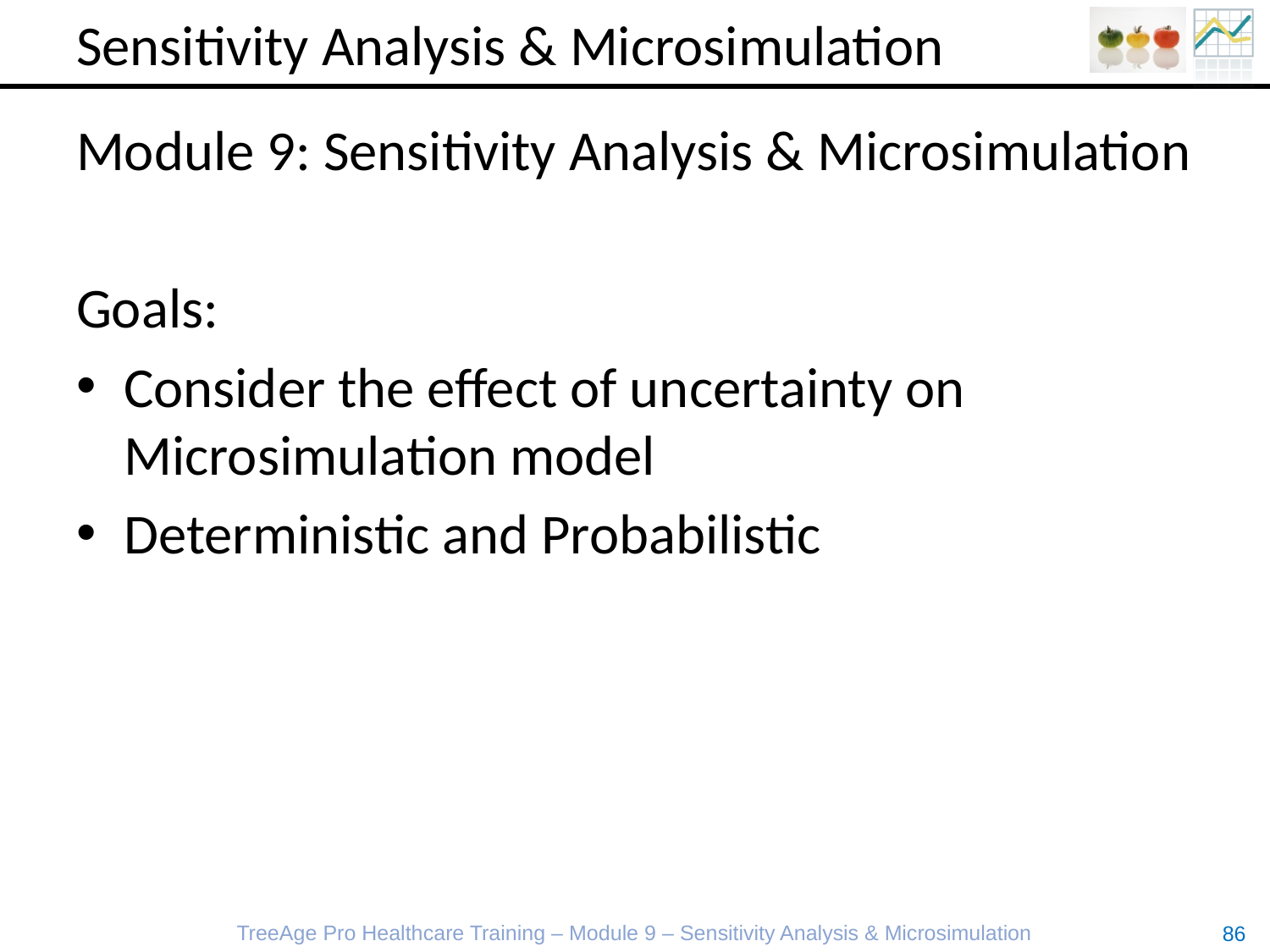

# Sensitivity Analysis & Microsimulation
Module 9: Sensitivity Analysis & Microsimulation

Goals:
Consider the effect of uncertainty on Microsimulation model
Deterministic and Probabilistic
TreeAge Pro Healthcare Training – Module 9 – Sensitivity Analysis & Microsimulation